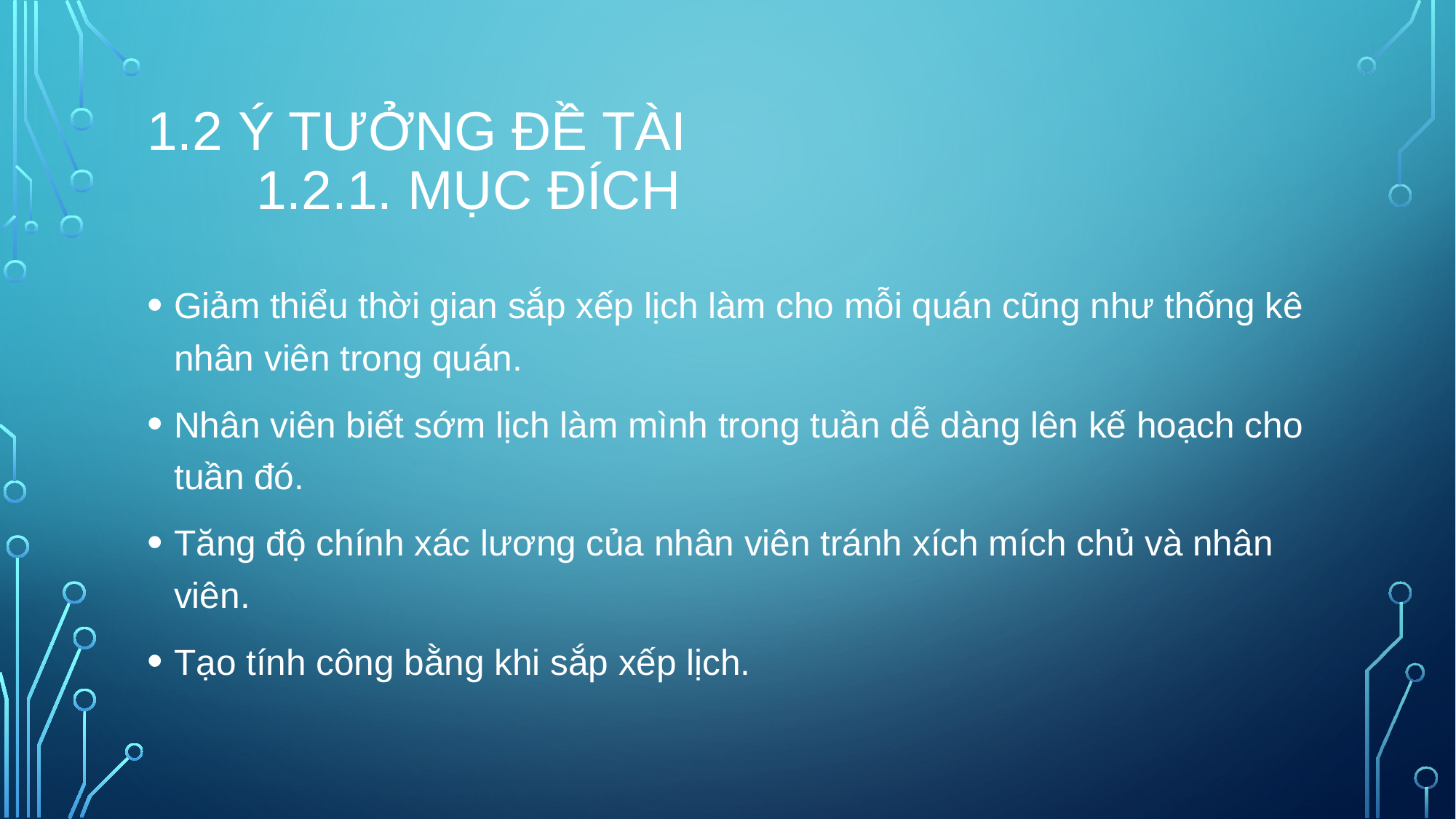

# 1.2 Ý TƯỞNG ĐỀ TÀI 1.2.1. Mục đích
Giảm thiểu thời gian sắp xếp lịch làm cho mỗi quán cũng như thống kê nhân viên trong quán.
Nhân viên biết sớm lịch làm mình trong tuần dễ dàng lên kế hoạch cho tuần đó.
Tăng độ chính xác lương của nhân viên tránh xích mích chủ và nhân viên.
Tạo tính công bằng khi sắp xếp lịch.